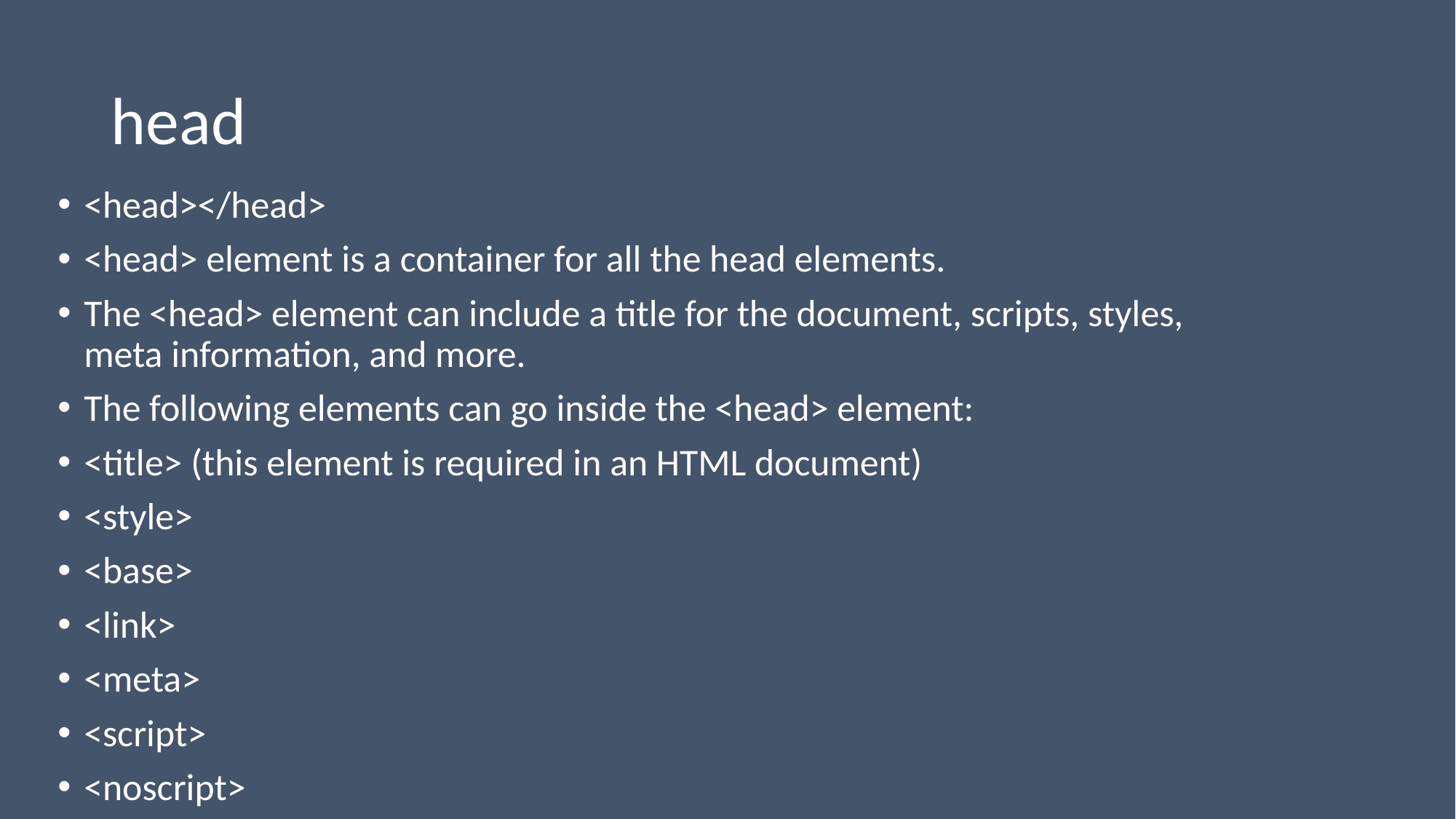

# head
<head></head>
<head> element is a container for all the head elements.
The <head> element can include a title for the document, scripts, styles, meta information, and more.
The following elements can go inside the <head> element:
<title> (this element is required in an HTML document)
<style>
<base>
<link>
<meta>
<script>
<noscript>